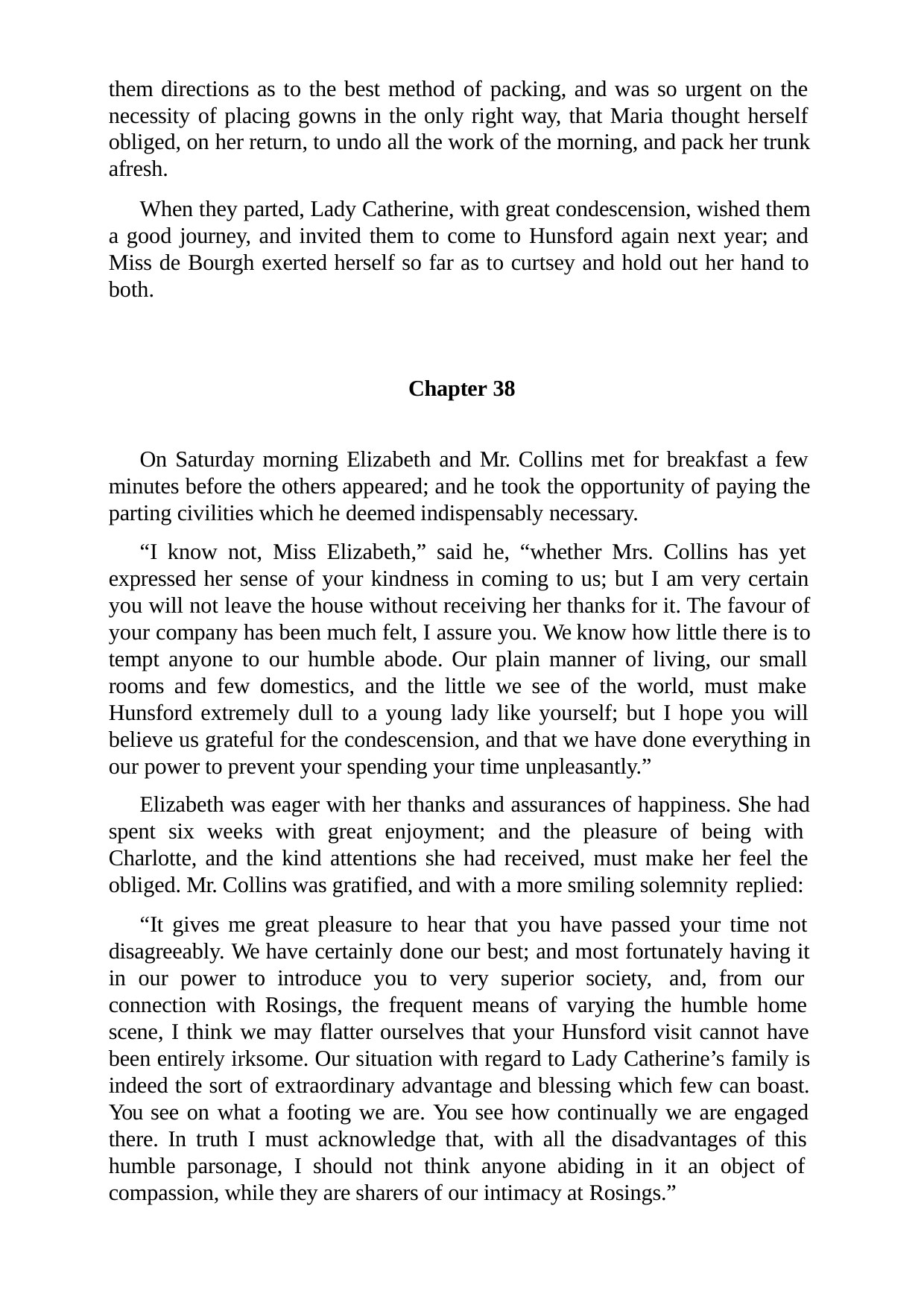

them directions as to the best method of packing, and was so urgent on the  necessity of placing gowns in the only right way, that Maria thought herself  obliged, on her return, to undo all the work of the morning, and pack her trunk  afresh.
When they parted, Lady Catherine, with great condescension, wished them  a good journey, and invited them to come to Hunsford again next year; and  Miss de Bourgh exerted herself so far as to curtsey and hold out her hand to  both.
Chapter 38

On Saturday morning Elizabeth and Mr. Collins met for breakfast a few  minutes before the others appeared; and he took the opportunity of paying the  parting civilities which he deemed indispensably necessary.
“I know not, Miss Elizabeth,” said he, “whether Mrs. Collins has yet  expressed her sense of your kindness in coming to us; but I am very certain  you will not leave the house without receiving her thanks for it. The favour of  your company has been much felt, I assure you. We know how little there is to  tempt anyone to our humble abode. Our plain manner of living, our small  rooms and few domestics, and the little we see of the world, must make  Hunsford extremely dull to a young lady like yourself; but I hope you will  believe us grateful for the condescension, and that we have done everything in  our power to prevent your spending your time unpleasantly.”
Elizabeth was eager with her thanks and assurances of happiness. She had  spent six weeks with great enjoyment; and the pleasure of being with  Charlotte, and the kind attentions she had received, must make her feel the  obliged. Mr. Collins was gratified, and with a more smiling solemnity replied:
“It gives me great pleasure to hear that you have passed your time not  disagreeably. We have certainly done our best; and most fortunately having it  in our power to introduce you to very superior society, and, from our  connection with Rosings, the frequent means of varying the humble home  scene, I think we may flatter ourselves that your Hunsford visit cannot have  been entirely irksome. Our situation with regard to Lady Catherine’s family is  indeed the sort of extraordinary advantage and blessing which few can boast.  You see on what a footing we are. You see how continually we are engaged  there. In truth I must acknowledge that, with all the disadvantages of this  humble parsonage, I should not think anyone abiding in it an object of  compassion, while they are sharers of our intimacy at Rosings.”